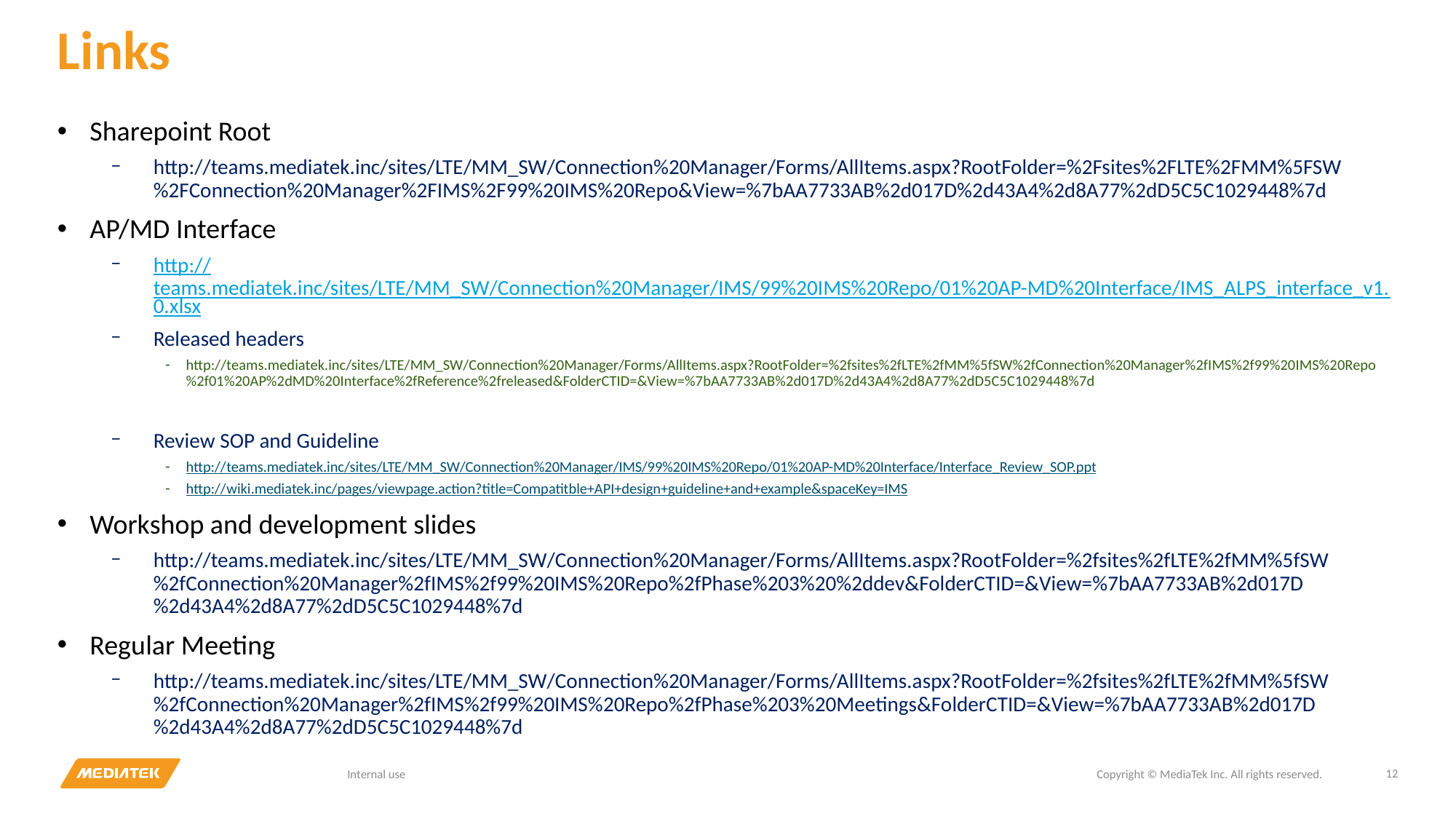

# Links
Sharepoint Root
http://teams.mediatek.inc/sites/LTE/MM_SW/Connection%20Manager/Forms/AllItems.aspx?RootFolder=%2Fsites%2FLTE%2FMM%5FSW%2FConnection%20Manager%2FIMS%2F99%20IMS%20Repo&View=%7bAA7733AB%2d017D%2d43A4%2d8A77%2dD5C5C1029448%7d
AP/MD Interface
http://teams.mediatek.inc/sites/LTE/MM_SW/Connection%20Manager/IMS/99%20IMS%20Repo/01%20AP-MD%20Interface/IMS_ALPS_interface_v1.0.xlsx
Released headers
http://teams.mediatek.inc/sites/LTE/MM_SW/Connection%20Manager/Forms/AllItems.aspx?RootFolder=%2fsites%2fLTE%2fMM%5fSW%2fConnection%20Manager%2fIMS%2f99%20IMS%20Repo%2f01%20AP%2dMD%20Interface%2fReference%2freleased&FolderCTID=&View=%7bAA7733AB%2d017D%2d43A4%2d8A77%2dD5C5C1029448%7d

Review SOP and Guideline
http://teams.mediatek.inc/sites/LTE/MM_SW/Connection%20Manager/IMS/99%20IMS%20Repo/01%20AP-MD%20Interface/Interface_Review_SOP.ppt
http://wiki.mediatek.inc/pages/viewpage.action?title=Compatitble+API+design+guideline+and+example&spaceKey=IMS
Workshop and development slides
http://teams.mediatek.inc/sites/LTE/MM_SW/Connection%20Manager/Forms/AllItems.aspx?RootFolder=%2fsites%2fLTE%2fMM%5fSW%2fConnection%20Manager%2fIMS%2f99%20IMS%20Repo%2fPhase%203%20%2ddev&FolderCTID=&View=%7bAA7733AB%2d017D%2d43A4%2d8A77%2dD5C5C1029448%7d
Regular Meeting
http://teams.mediatek.inc/sites/LTE/MM_SW/Connection%20Manager/Forms/AllItems.aspx?RootFolder=%2fsites%2fLTE%2fMM%5fSW%2fConnection%20Manager%2fIMS%2f99%20IMS%20Repo%2fPhase%203%20Meetings&FolderCTID=&View=%7bAA7733AB%2d017D%2d43A4%2d8A77%2dD5C5C1029448%7d

12
Internal use
Copyright © MediaTek Inc. All rights reserved.